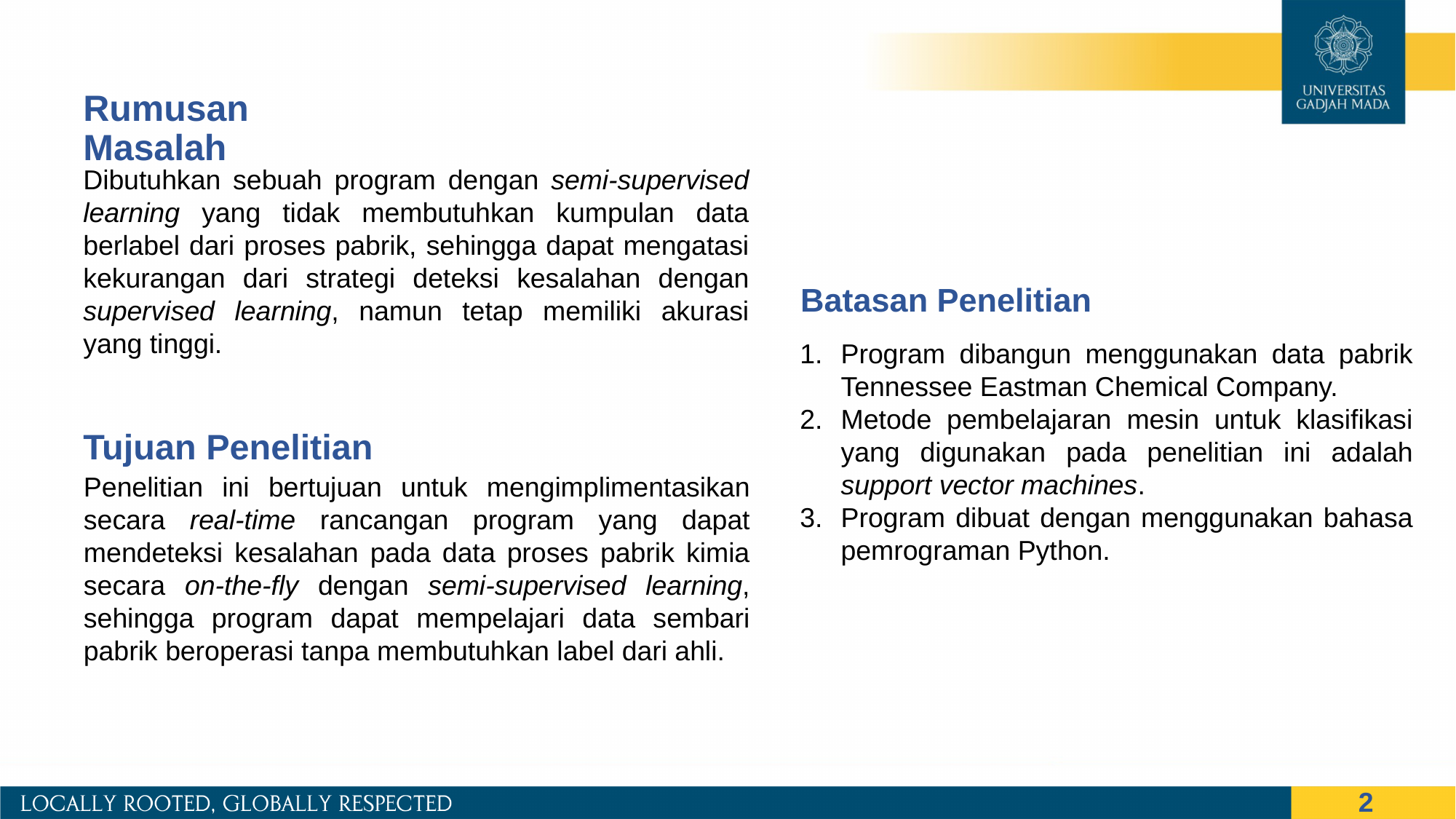

# Rumusan Masalah
Dibutuhkan sebuah program dengan semi-supervised learning yang tidak membutuhkan kumpulan data berlabel dari proses pabrik, sehingga dapat mengatasi kekurangan dari strategi deteksi kesalahan dengan supervised learning, namun tetap memiliki akurasi yang tinggi.
Batasan Penelitian
Program dibangun menggunakan data pabrik Tennessee Eastman Chemical Company.
Metode pembelajaran mesin untuk klasifikasi yang digunakan pada penelitian ini adalah support vector machines.
Program dibuat dengan menggunakan bahasa pemrograman Python.
Tujuan Penelitian
Penelitian ini bertujuan untuk mengimplimentasikan secara real-time rancangan program yang dapat mendeteksi kesalahan pada data proses pabrik kimia secara on-the-fly dengan semi-supervised learning, sehingga program dapat mempelajari data sembari pabrik beroperasi tanpa membutuhkan label dari ahli.
2